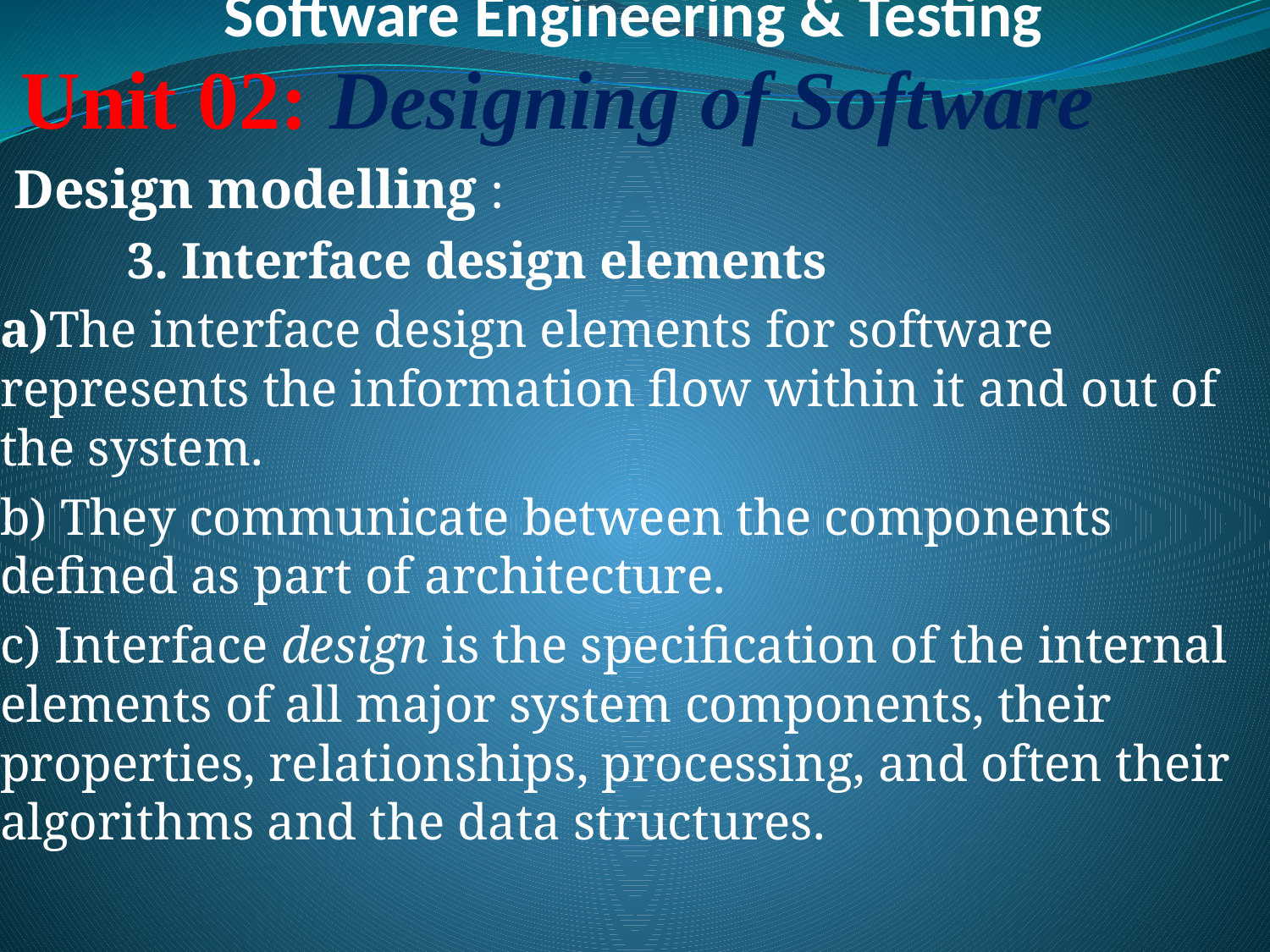

# Software Engineering & Testing
 Unit 02: Designing of Software
 Design modelling :
	3. Interface design elements
a)The interface design elements for software represents the information flow within it and out of the system.
b) They communicate between the components defined as part of architecture.
c) Interface design is the specification of the internal elements of all major system components, their properties, relationships, processing, and often their algorithms and the data structures.